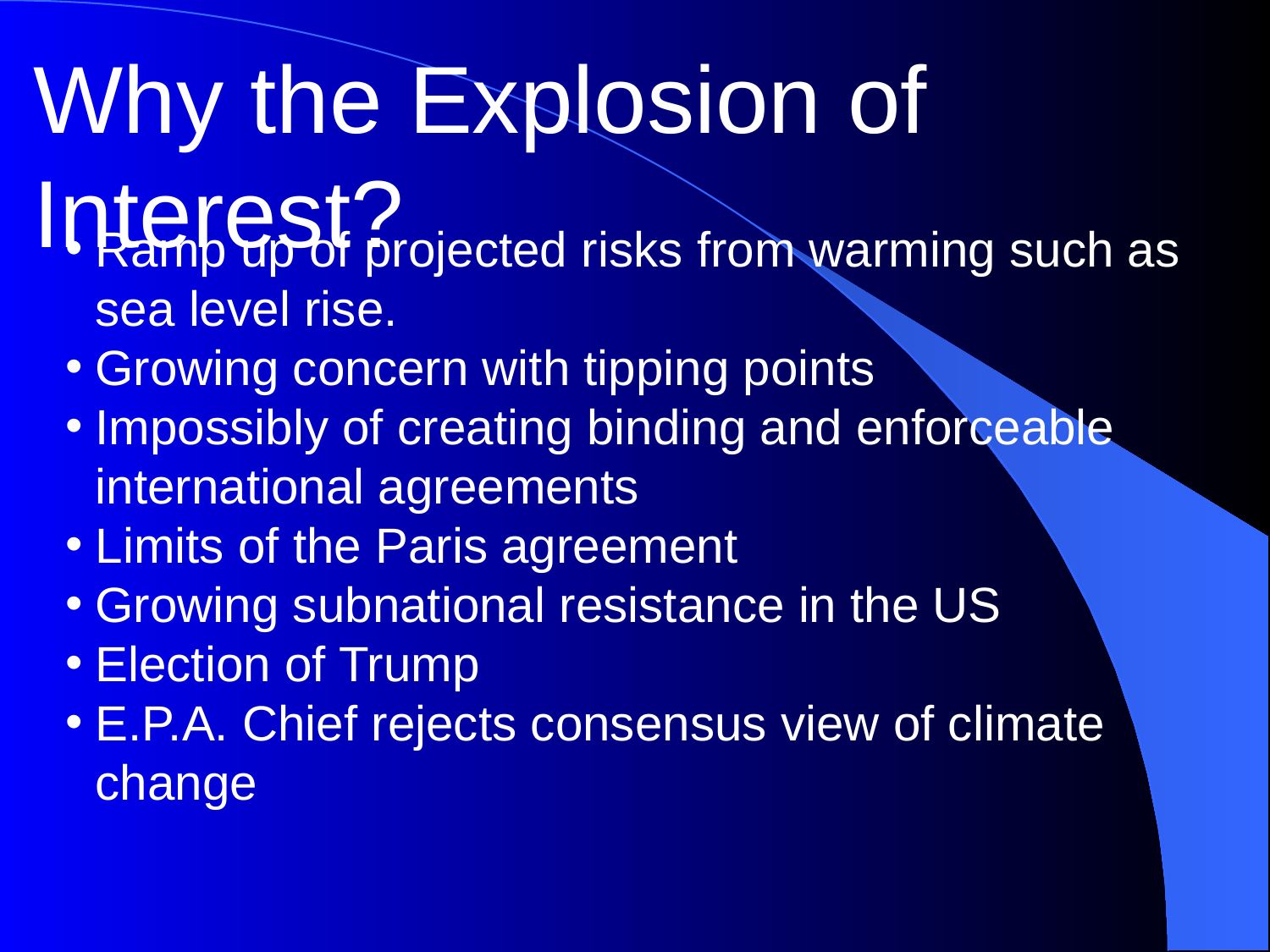

Why the Explosion of Interest?
Ramp up of projected risks from warming such as sea level rise.
Growing concern with tipping points
Impossibly of creating binding and enforceable international agreements
Limits of the Paris agreement
Growing subnational resistance in the US
Election of Trump
E.P.A. Chief rejects consensus view of climate change